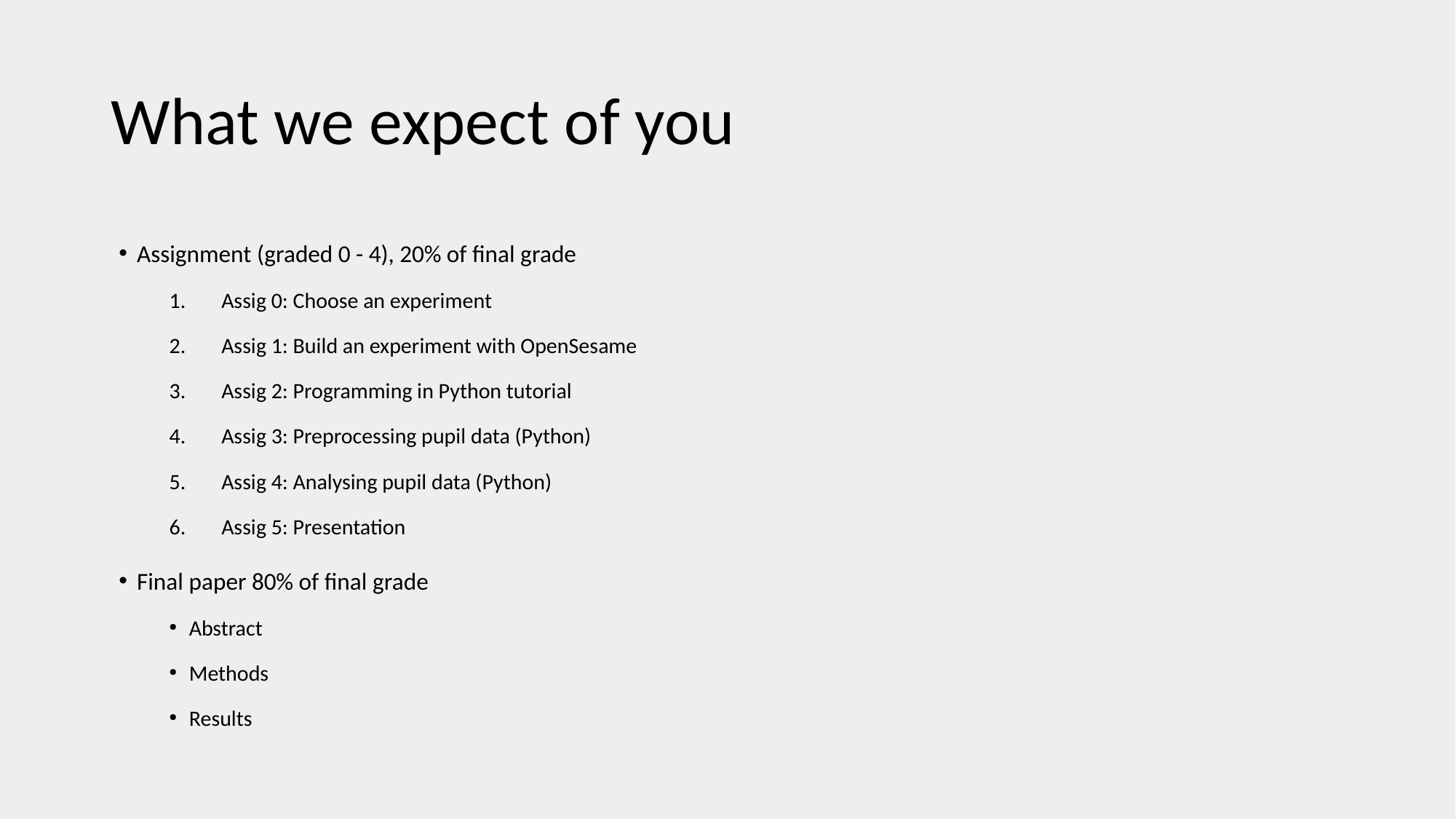

# What we expect of you
Assignment (graded 0 - 4), 20% of final grade
Assig 0: Choose an experiment
Assig 1: Build an experiment with OpenSesame
Assig 2: Programming in Python tutorial
Assig 3: Preprocessing pupil data (Python)
Assig 4: Analysing pupil data (Python)
Assig 5: Presentation
Final paper 80% of final grade
Abstract
Methods
Results